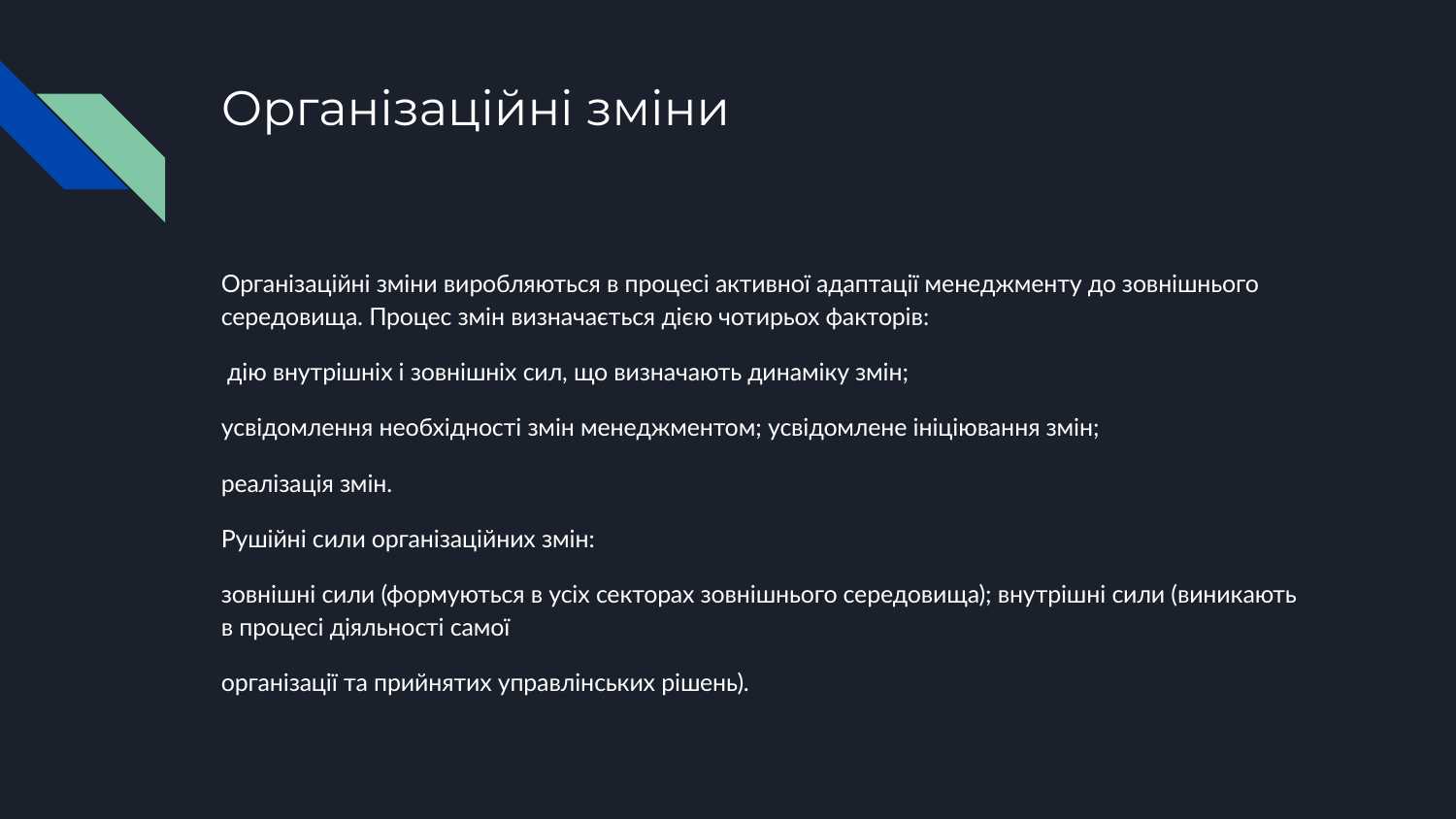

# Організаційні зміни
Організаційні зміни виробляються в процесі активної адаптації менеджменту до зовнішнього середовища. Процес змін визначається дією чотирьох факторів:
 дію внутрішніх і зовнішніх сил, що визначають динаміку змін;
усвідомлення необхідності змін менеджментом; усвідомлене ініціювання змін;
реалізація змін.
Рушійні сили організаційних змін:
зовнішні сили (формуються в усіх секторах зовнішнього середовища); внутрішні сили (виникають в процесі діяльності самої
організації та прийнятих управлінських рішень).